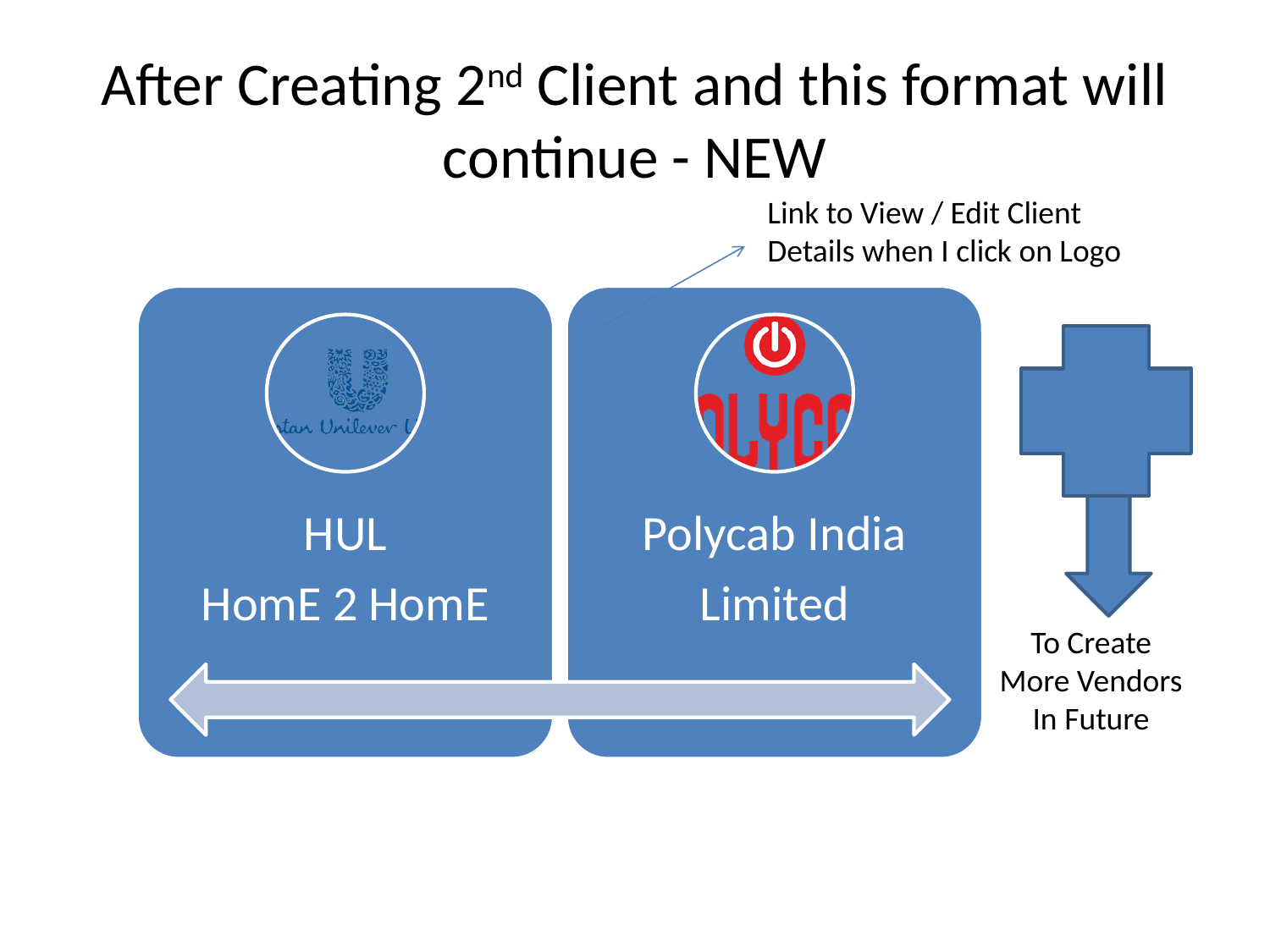

# After Creating 2nd Client and this format will continue - NEW
Link to View / Edit Client Details when I click on Logo
HUL
HomE 2 HomE
Polycab India
Limited

To Create More Vendors In Future